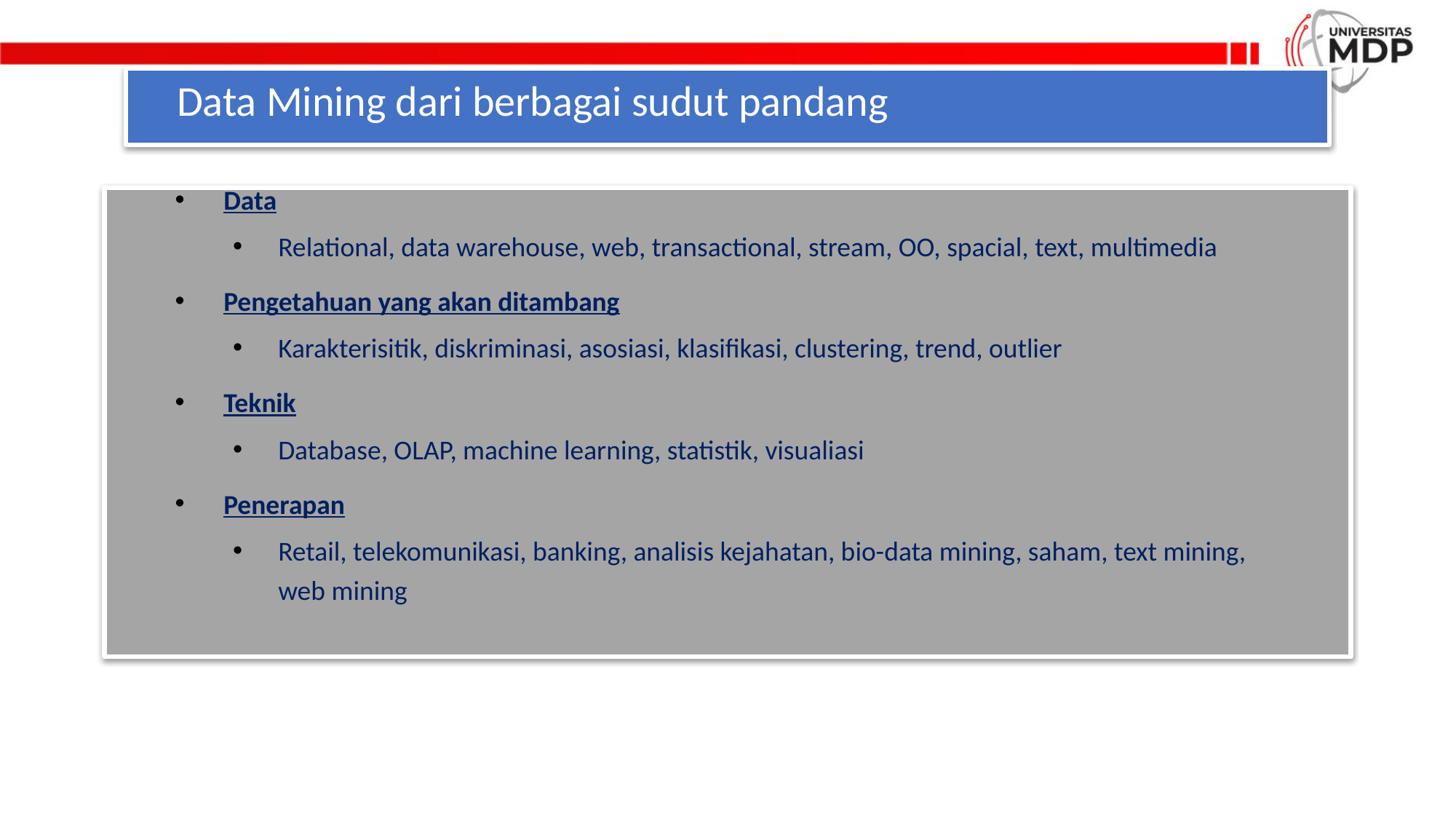

# Data Mining dari berbagai sudut pandang

Data
Relational, data warehouse, web, transactional, stream, OO, spacial, text, multimedia
Pengetahuan yang akan ditambang
Karakterisitik, diskriminasi, asosiasi, klasifikasi, clustering, trend, outlier
Teknik
Database, OLAP, machine learning, statistik, visualiasi
Penerapan
Retail, telekomunikasi, banking, analisis kejahatan, bio-data mining, saham, text mining, web mining